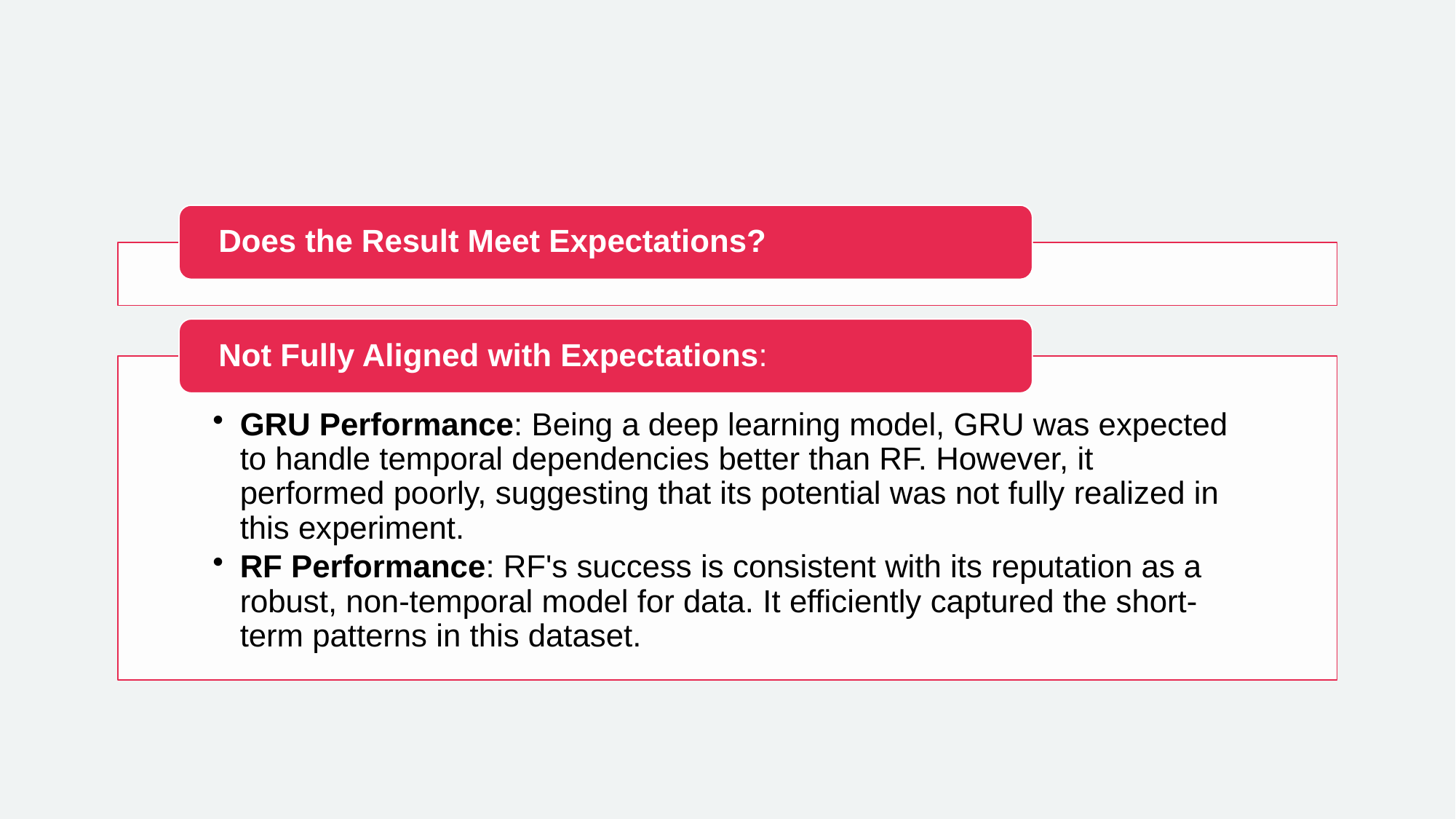

Does the Result Meet Expectations?
GRU Performance: Being a deep learning model, GRU was expected to handle temporal dependencies better than RF. However, it performed poorly, suggesting that its potential was not fully realized in this experiment.
RF Performance: RF's success is consistent with its reputation as a robust, non-temporal model for data. It efficiently captured the short-term patterns in this dataset.
Not Fully Aligned with Expectations: